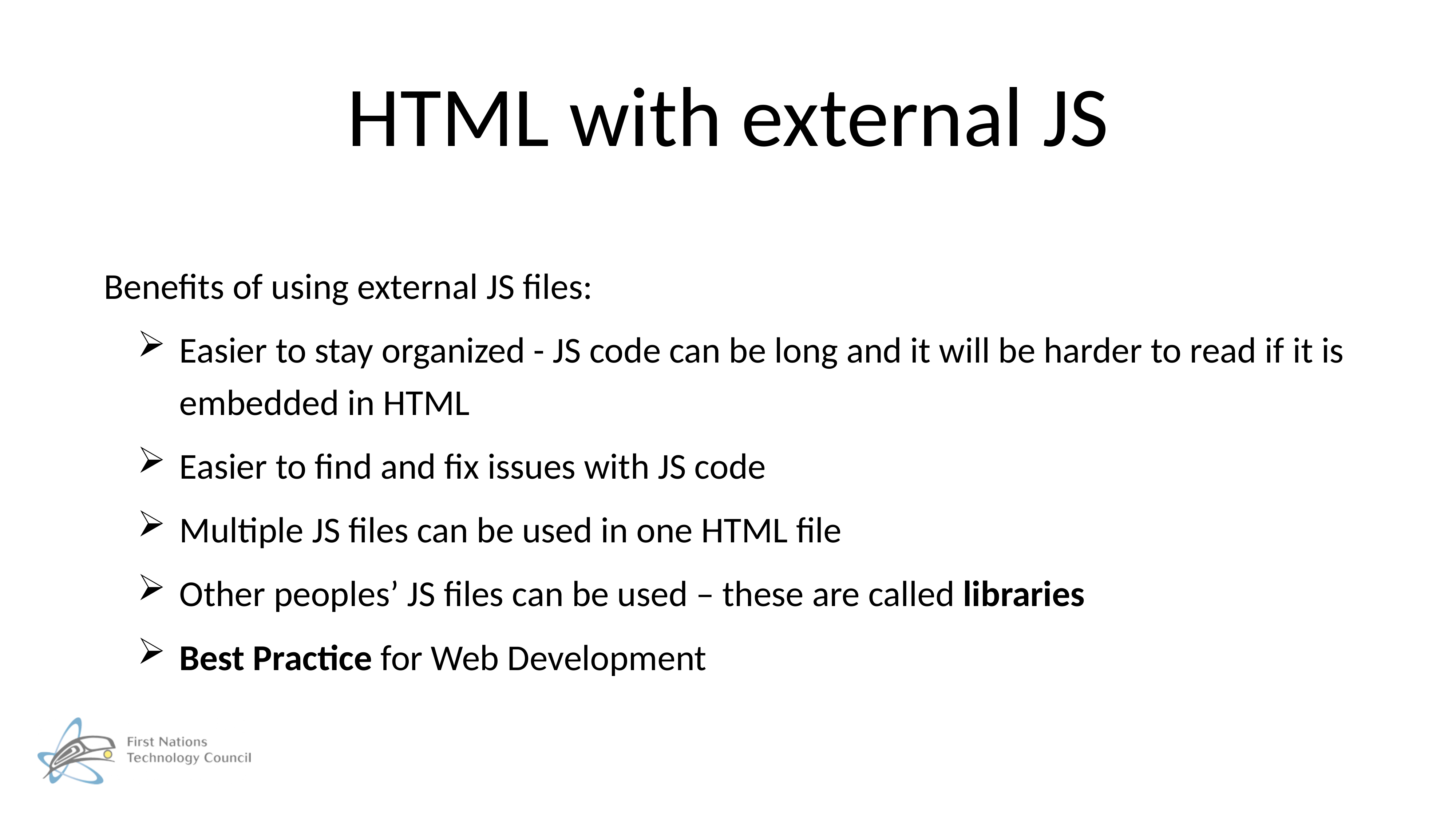

# HTML with external JS
Benefits of using external JS files:
Easier to stay organized - JS code can be long and it will be harder to read if it is embedded in HTML
Easier to find and fix issues with JS code
Multiple JS files can be used in one HTML file
Other peoples’ JS files can be used – these are called libraries
Best Practice for Web Development